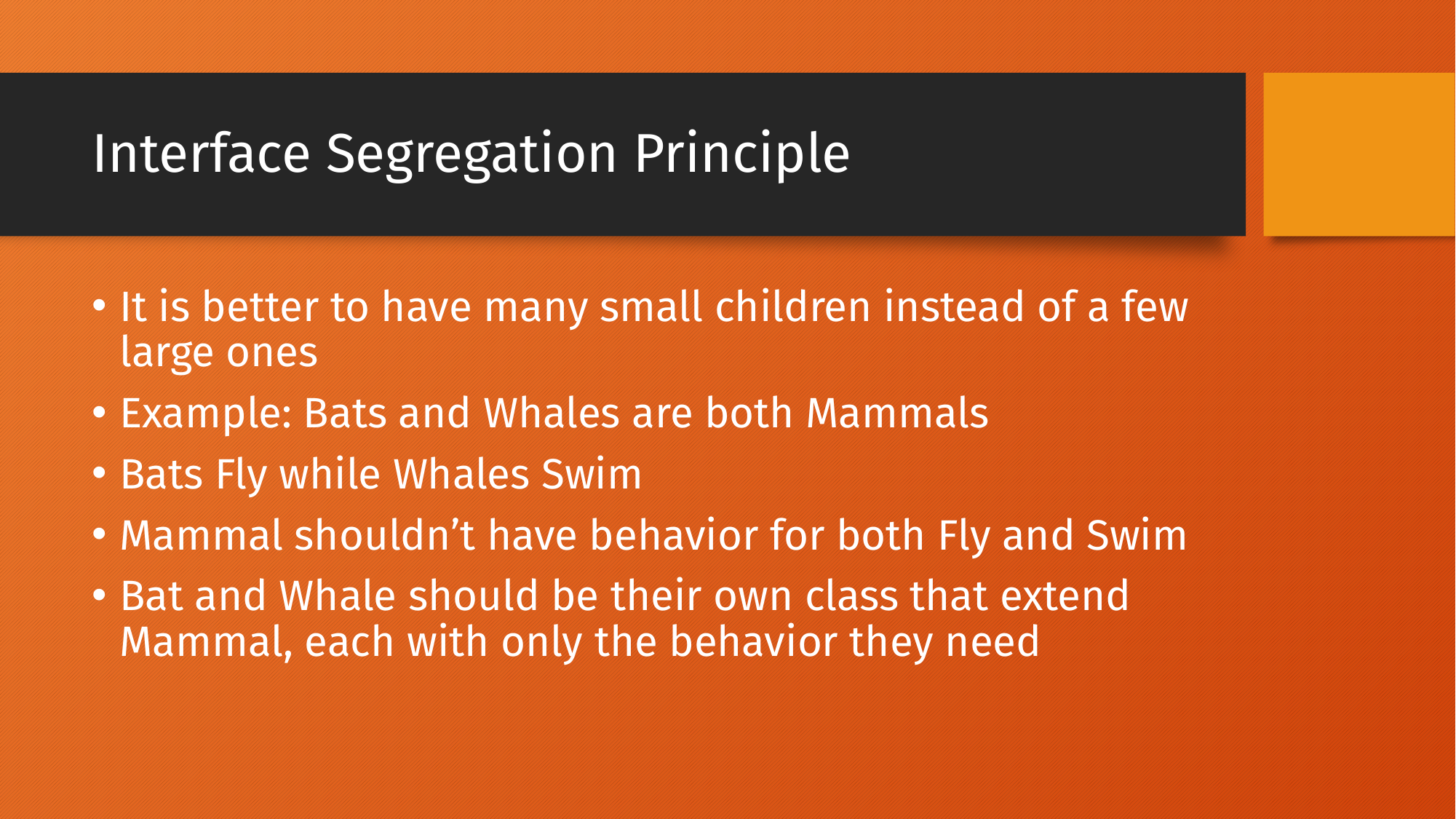

# Interface Segregation Principle
It is better to have many small children instead of a few large ones
Example: Bats and Whales are both Mammals
Bats Fly while Whales Swim
Mammal shouldn’t have behavior for both Fly and Swim
Bat and Whale should be their own class that extend Mammal, each with only the behavior they need